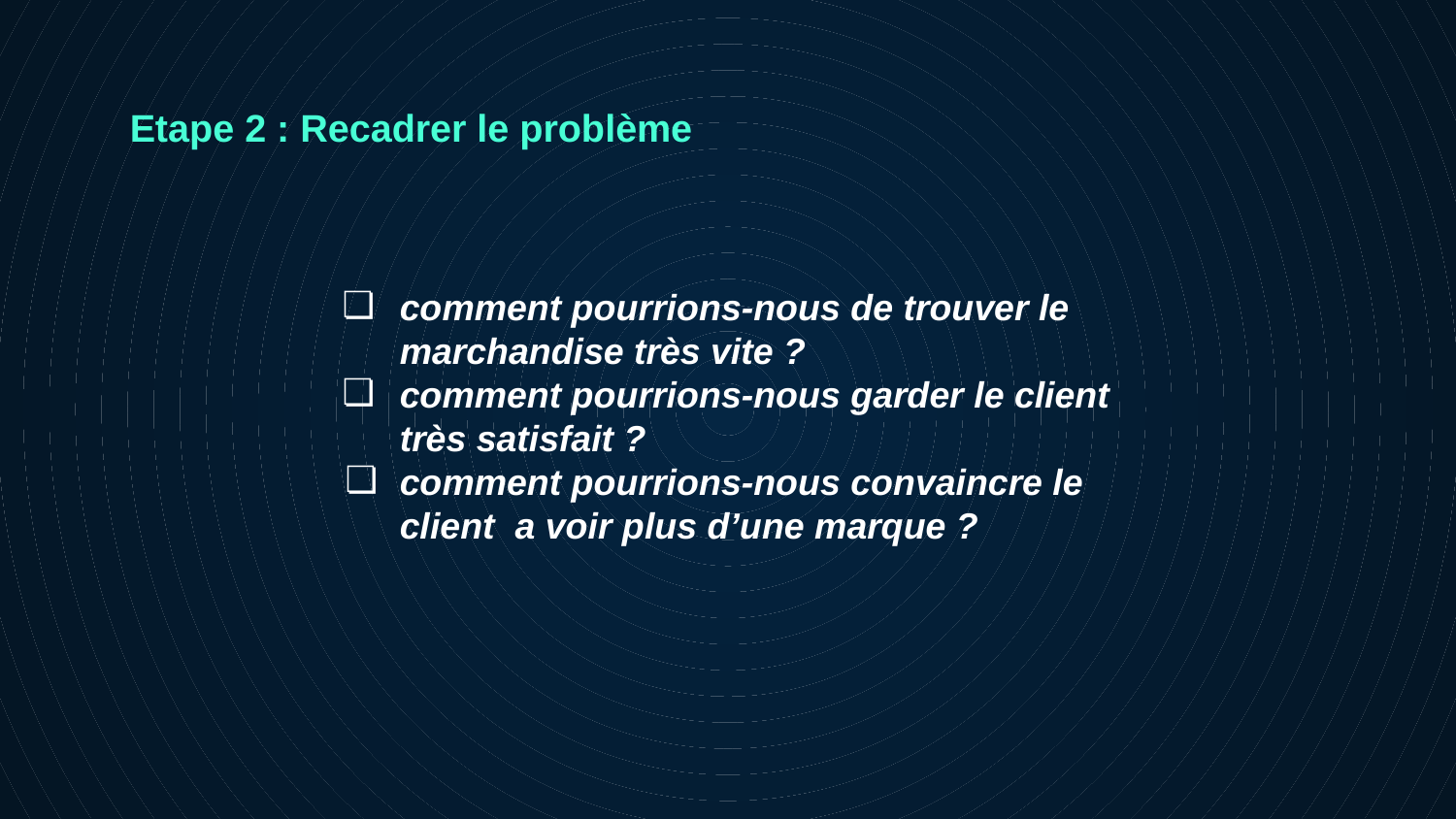

Etape 2 : Recadrer le problème

comment pourrions-nous de trouver le marchandise très vite ?
comment pourrions-nous garder le client très satisfait ?
comment pourrions-nous convaincre le client  a voir plus d’une marque ?